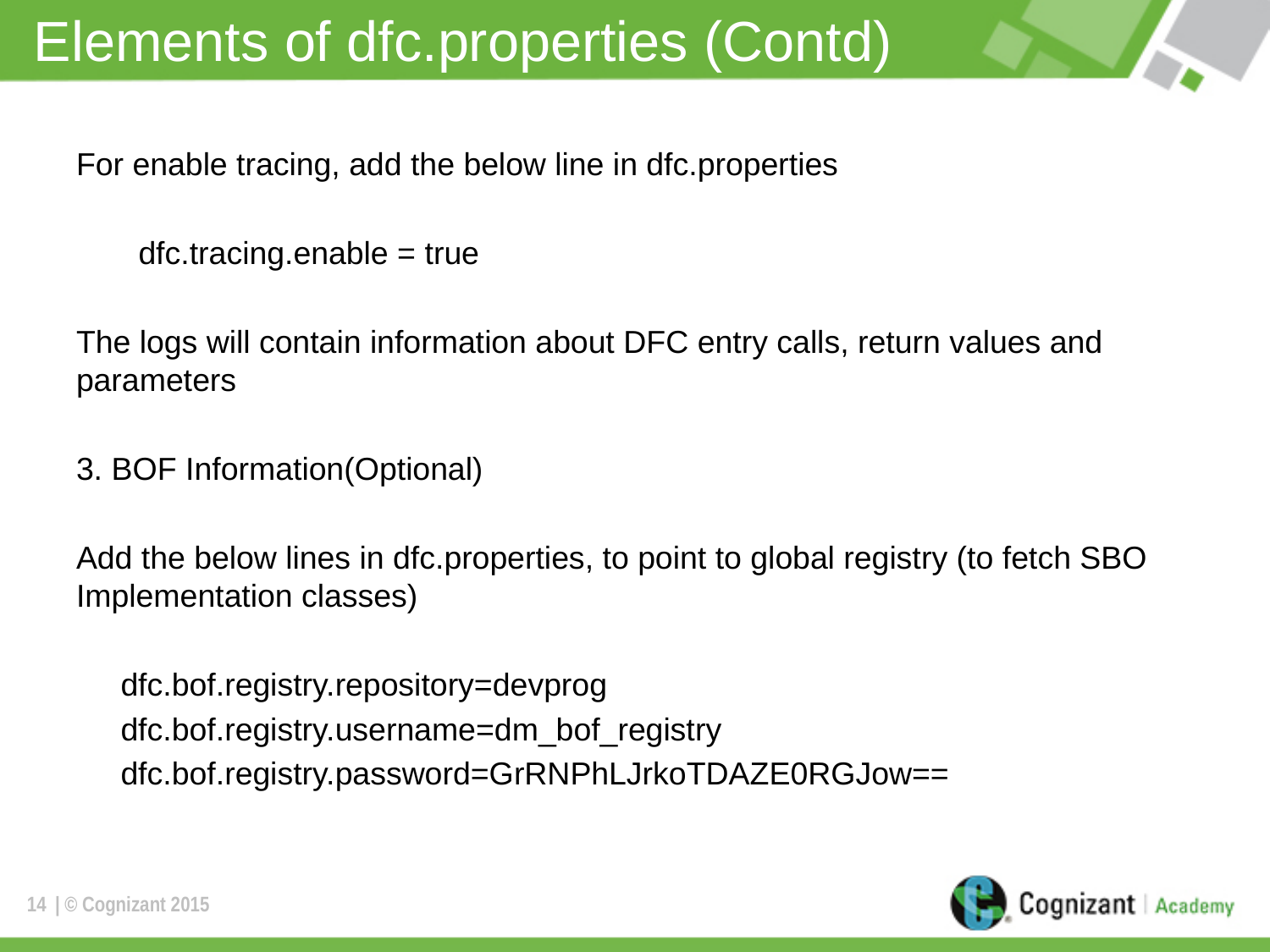

# Elements of dfc.properties (Contd)
For enable tracing, add the below line in dfc.properties

       dfc.tracing.enable = true

The logs will contain information about DFC entry calls, return values and parameters

3. BOF Information(Optional)

Add the below lines in dfc.properties, to point to global registry (to fetch SBO Implementation classes)

     dfc.bof.registry.repository=devprog
     dfc.bof.registry.username=dm_bof_registry
     dfc.bof.registry.password=GrRNPhLJrkoTDAZE0RGJow==

14
| © Cognizant 2015